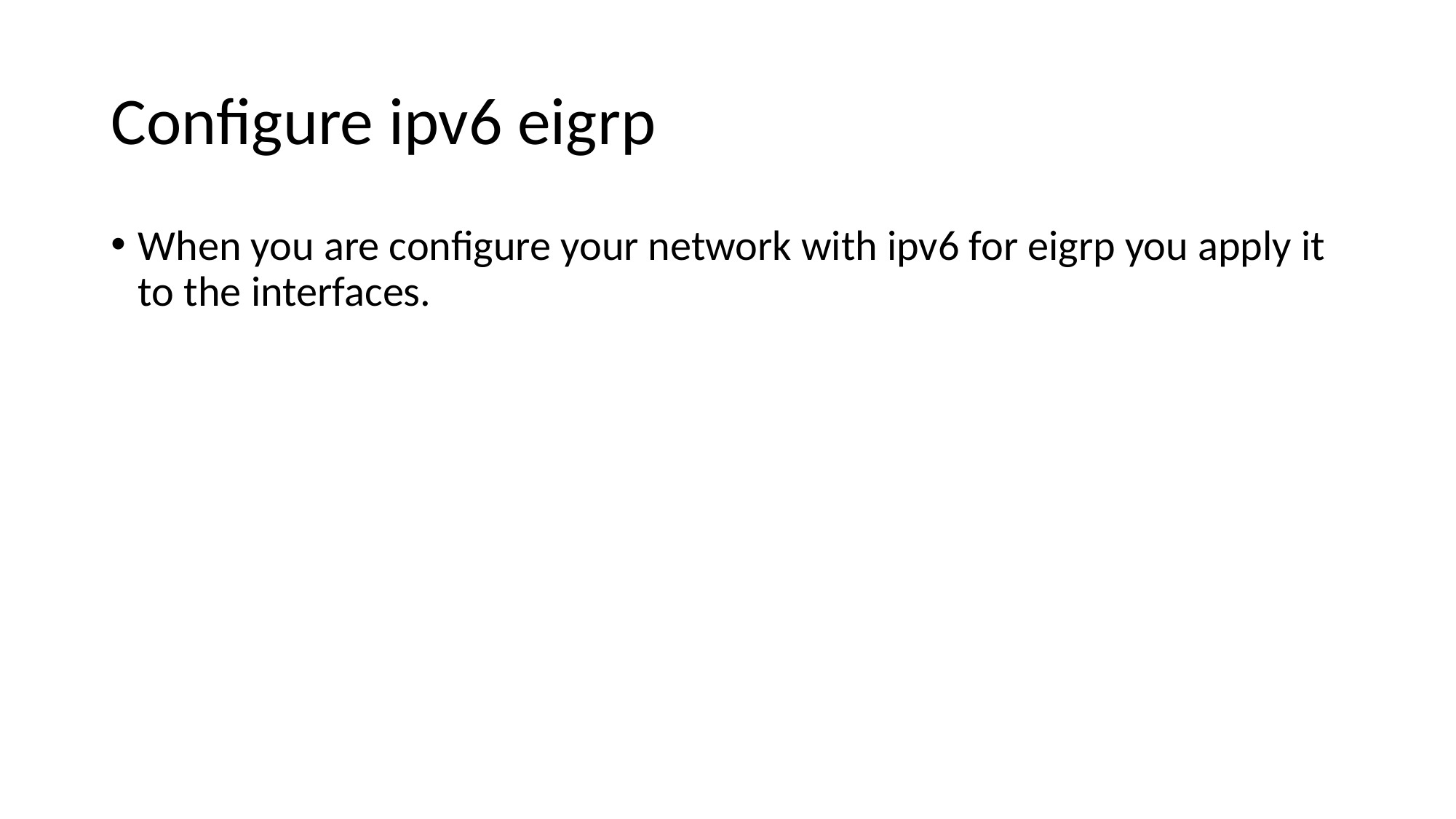

# Configure ipv6 eigrp
When you are configure your network with ipv6 for eigrp you apply it to the interfaces.